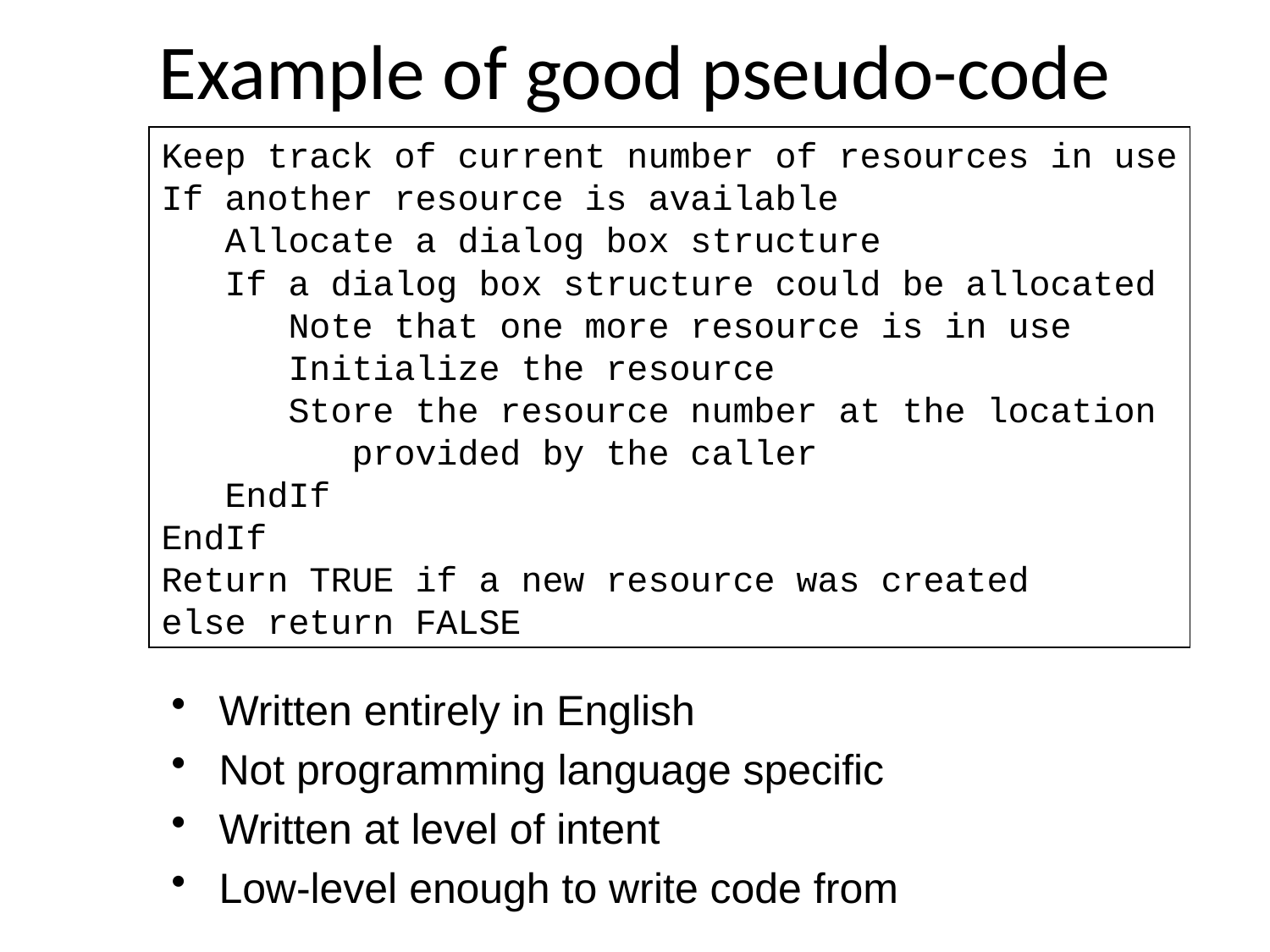

# Example of good pseudo-code
Keep track of current number of resources in use
If another resource is available
   Allocate a dialog box structure
   If a dialog box structure could be allocated
      Note that one more resource is in use
      Initialize the resource
      Store the resource number at the location
         provided by the caller
   EndIf
EndIf
Return TRUE if a new resource was created
else return FALSE
Written entirely in English
Not programming language specific
Written at level of intent
Low-level enough to write code from